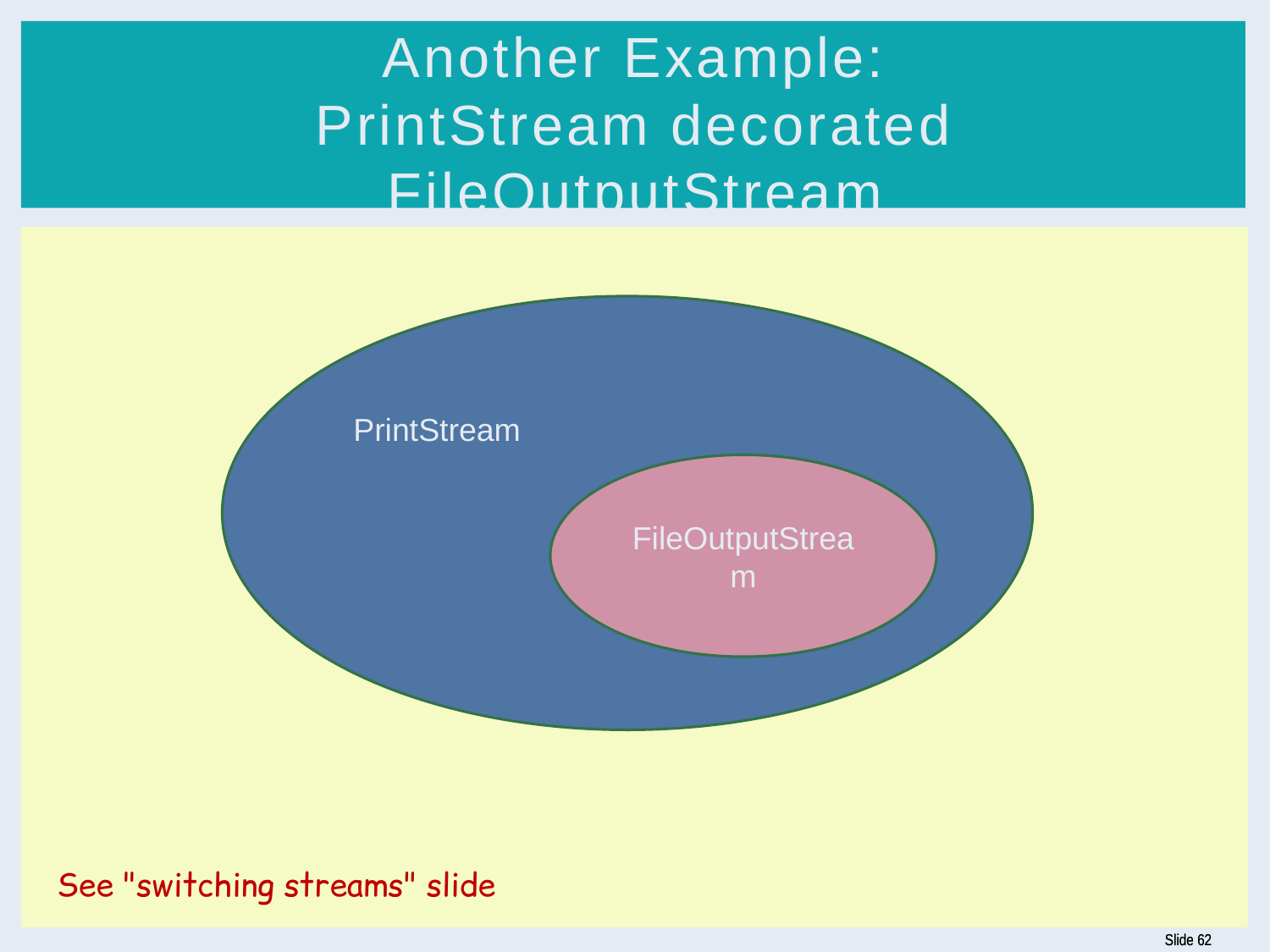

# Another Example: PrintStream decorated FileOutputStream
PrintStream

FileOutputStream
See "switching streams" slide